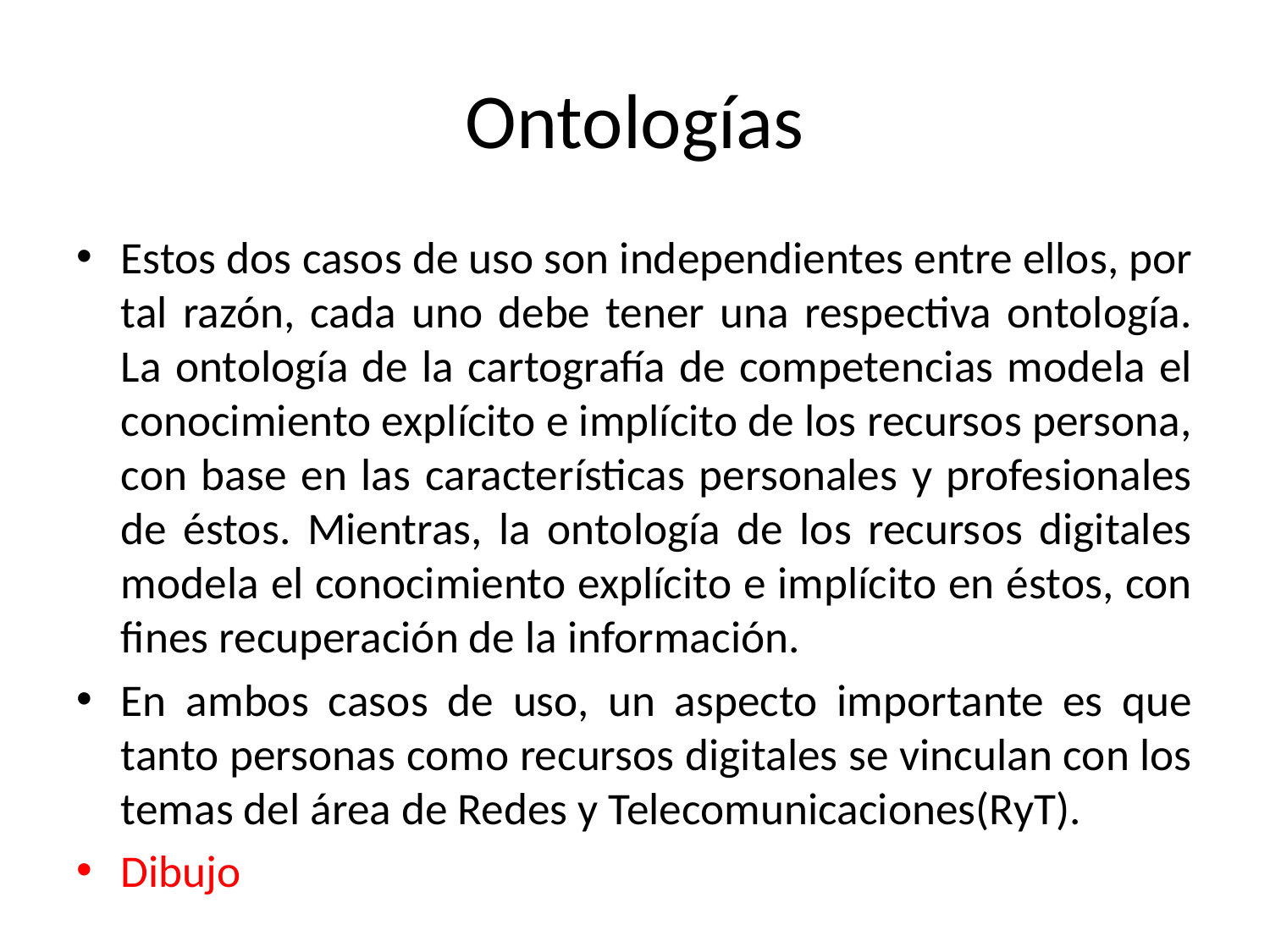

# Ontologías
Estos dos casos de uso son independientes entre ellos, por tal razón, cada uno debe tener una respectiva ontología. La ontología de la cartografía de competencias modela el conocimiento explícito e implícito de los recursos persona, con base en las características personales y profesionales de éstos. Mientras, la ontología de los recursos digitales modela el conocimiento explícito e implícito en éstos, con fines recuperación de la información.
En ambos casos de uso, un aspecto importante es que tanto personas como recursos digitales se vinculan con los temas del área de Redes y Telecomunicaciones(RyT).
Dibujo